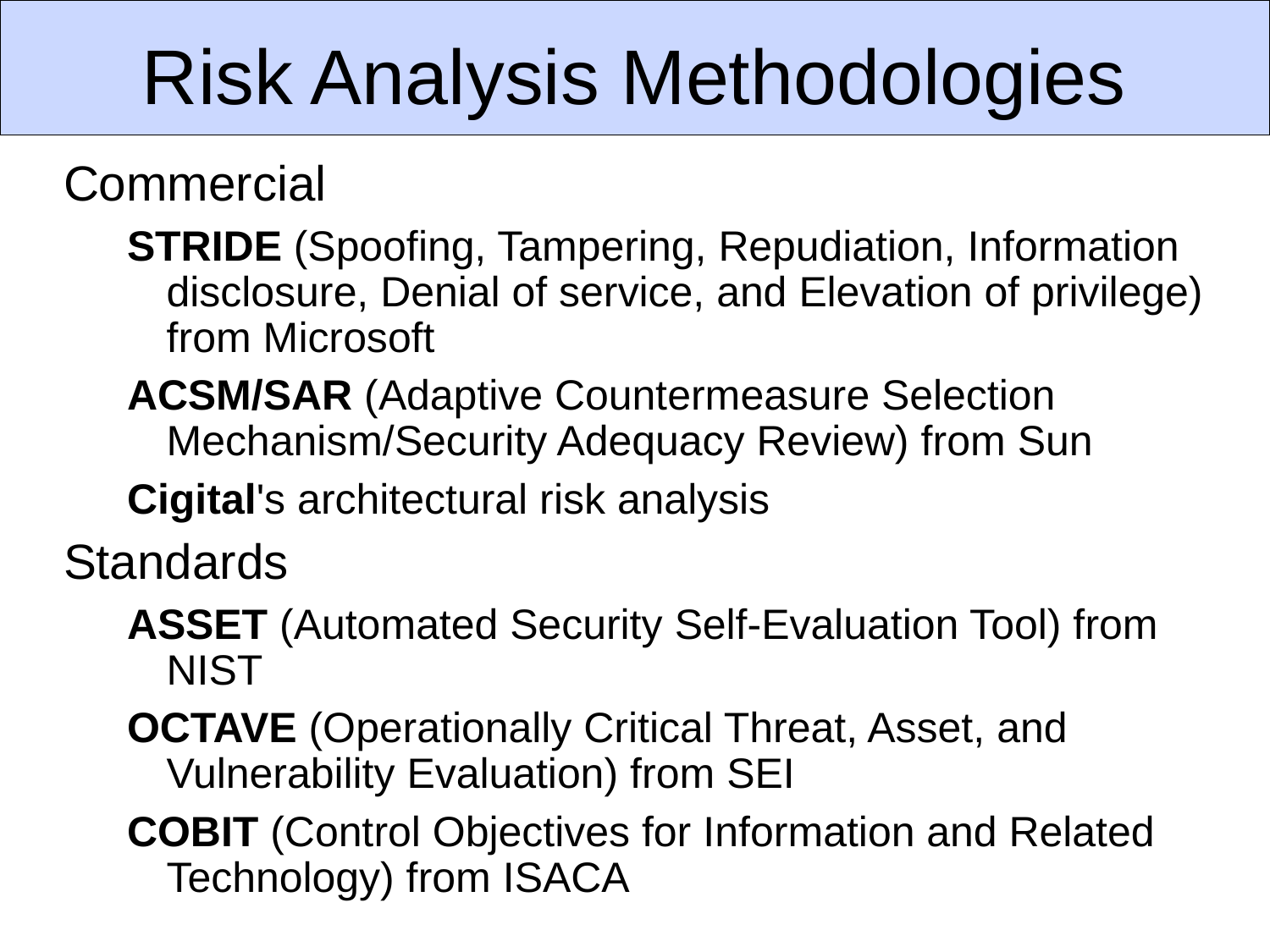

Risk Analysis Methodologies
Commercial
STRIDE (Spoofing, Tampering, Repudiation, Information disclosure, Denial of service, and Elevation of privilege) from Microsoft
ACSM/SAR (Adaptive Countermeasure Selection Mechanism/Security Adequacy Review) from Sun
Cigital's architectural risk analysis
Standards
ASSET (Automated Security Self-Evaluation Tool) from NIST
OCTAVE (Operationally Critical Threat, Asset, and Vulnerability Evaluation) from SEI
COBIT (Control Objectives for Information and Related Technology) from ISACA